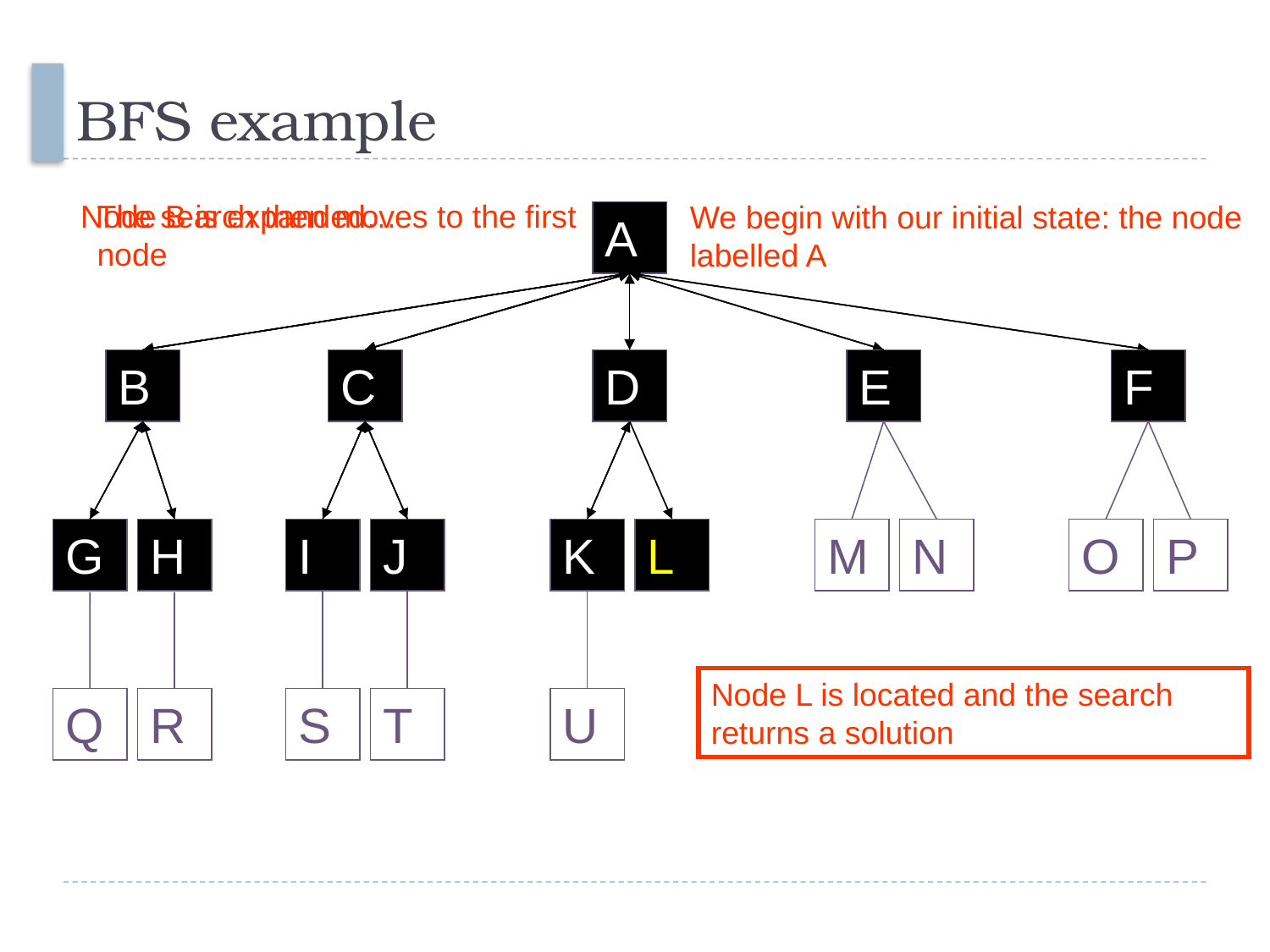

# BFS example
Node B is expanded…
The search then moves to the first node
We begin with our initial state: the node labelled A
A
A
B
B
C
C
D
D
E
E
F
F
G
G
H
H
I
I
J
J
K
K
L
L
L
L
L
L
M
N
O
P
Node L is located and the search returns a solution
Q
R
S
T
U